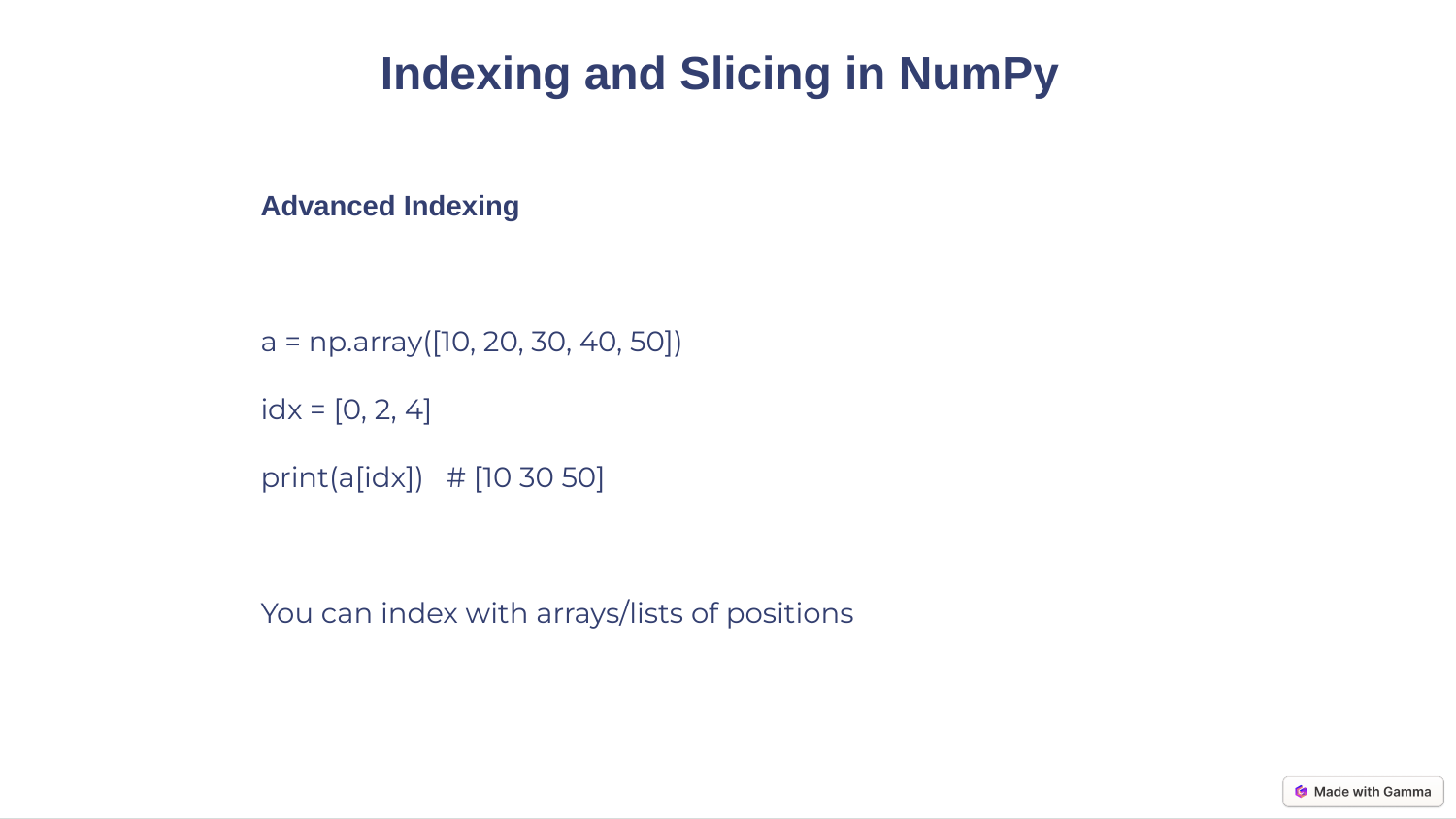

Indexing and Slicing in NumPy
Advanced Indexing

a = np.array([10, 20, 30, 40, 50])
idx = [0, 2, 4]
print(a[idx])   # [10 30 50]

You can index with arrays/lists of positions